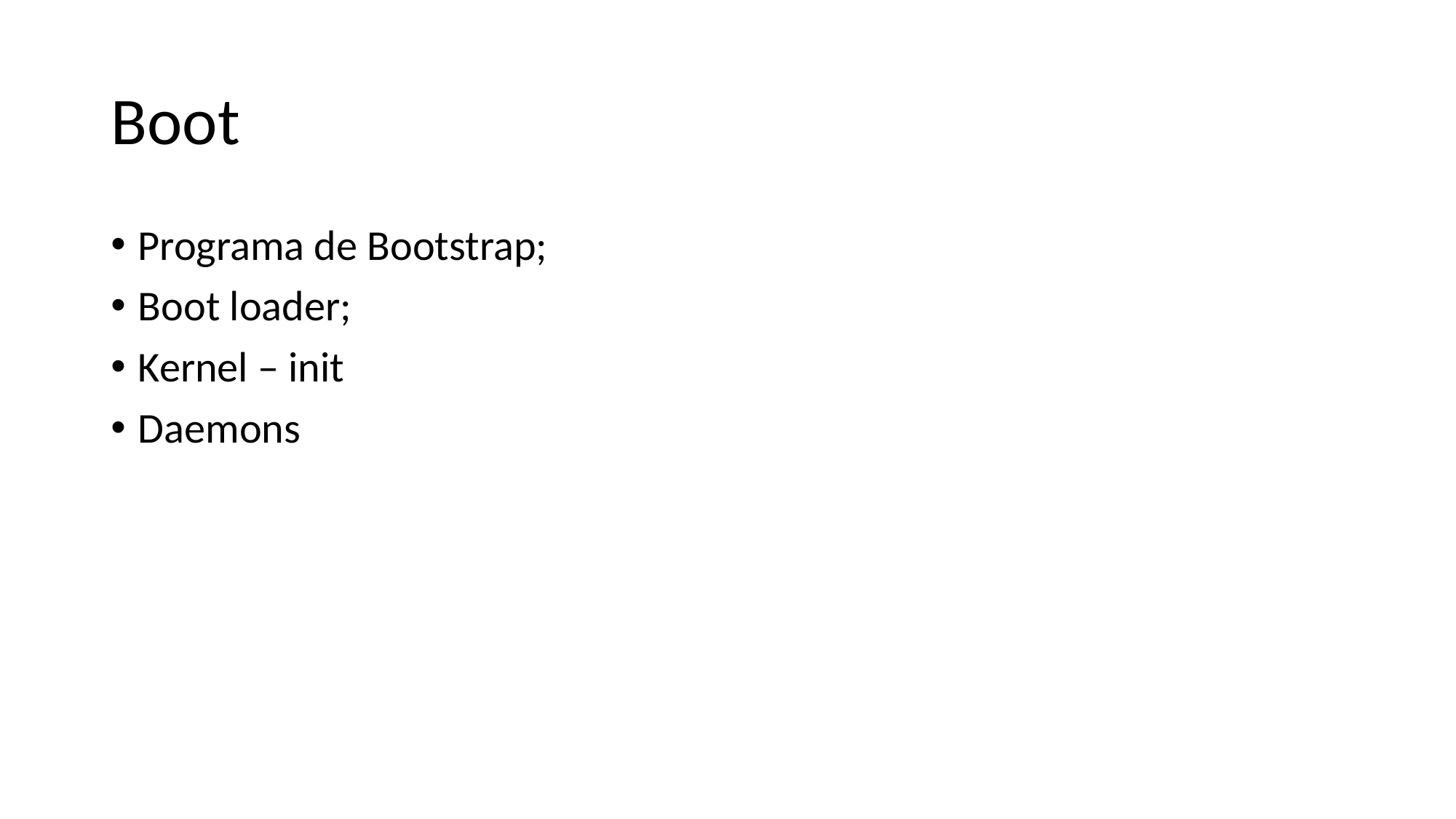

# Boot
Programa de Bootstrap;
Boot loader;
Kernel – init
Daemons